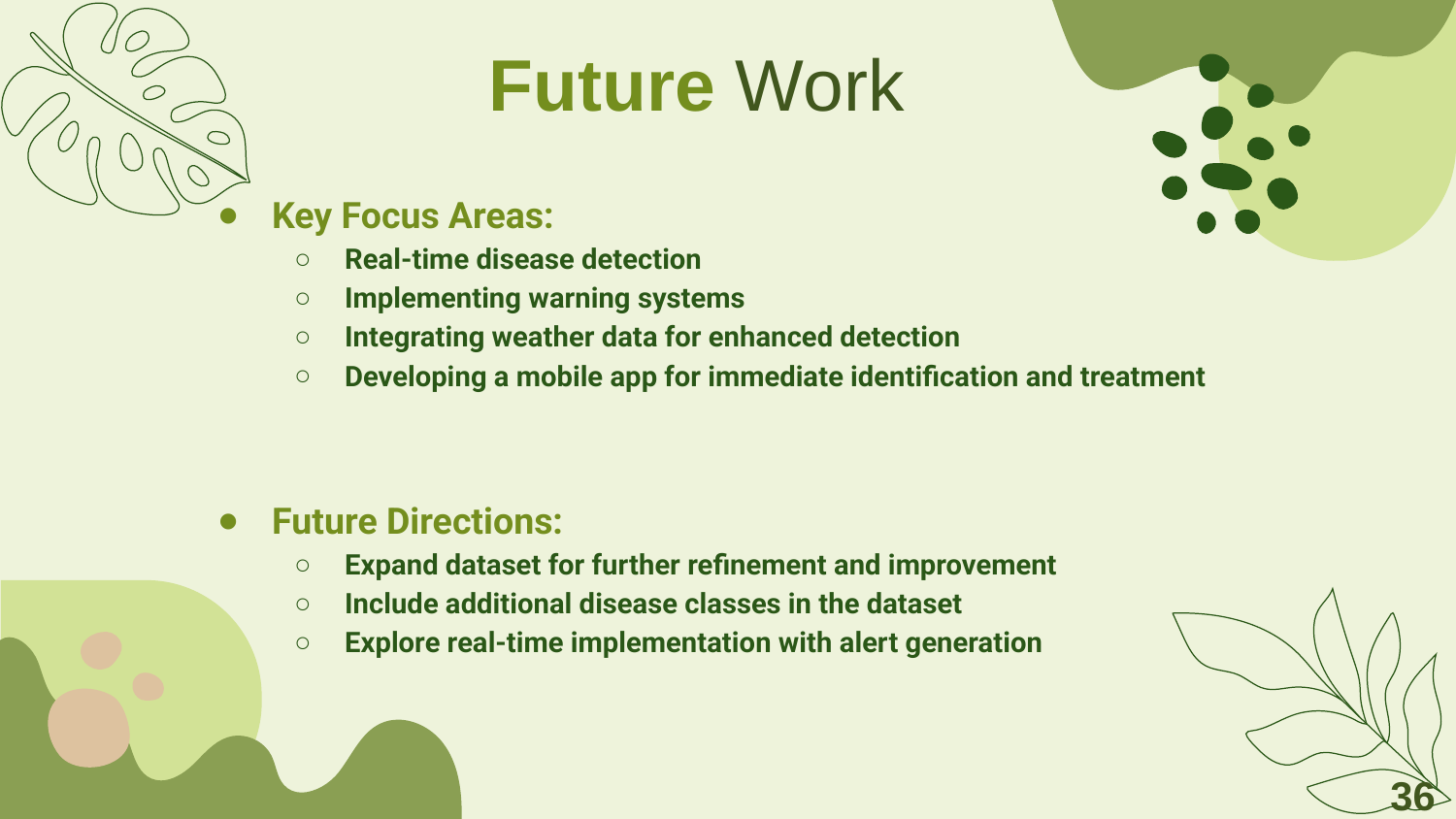

# Future Work
Key Focus Areas:
Real-time disease detection
Implementing warning systems
Integrating weather data for enhanced detection
Developing a mobile app for immediate identification and treatment

Future Directions:
Expand dataset for further refinement and improvement
Include additional disease classes in the dataset
Explore real-time implementation with alert generation

36